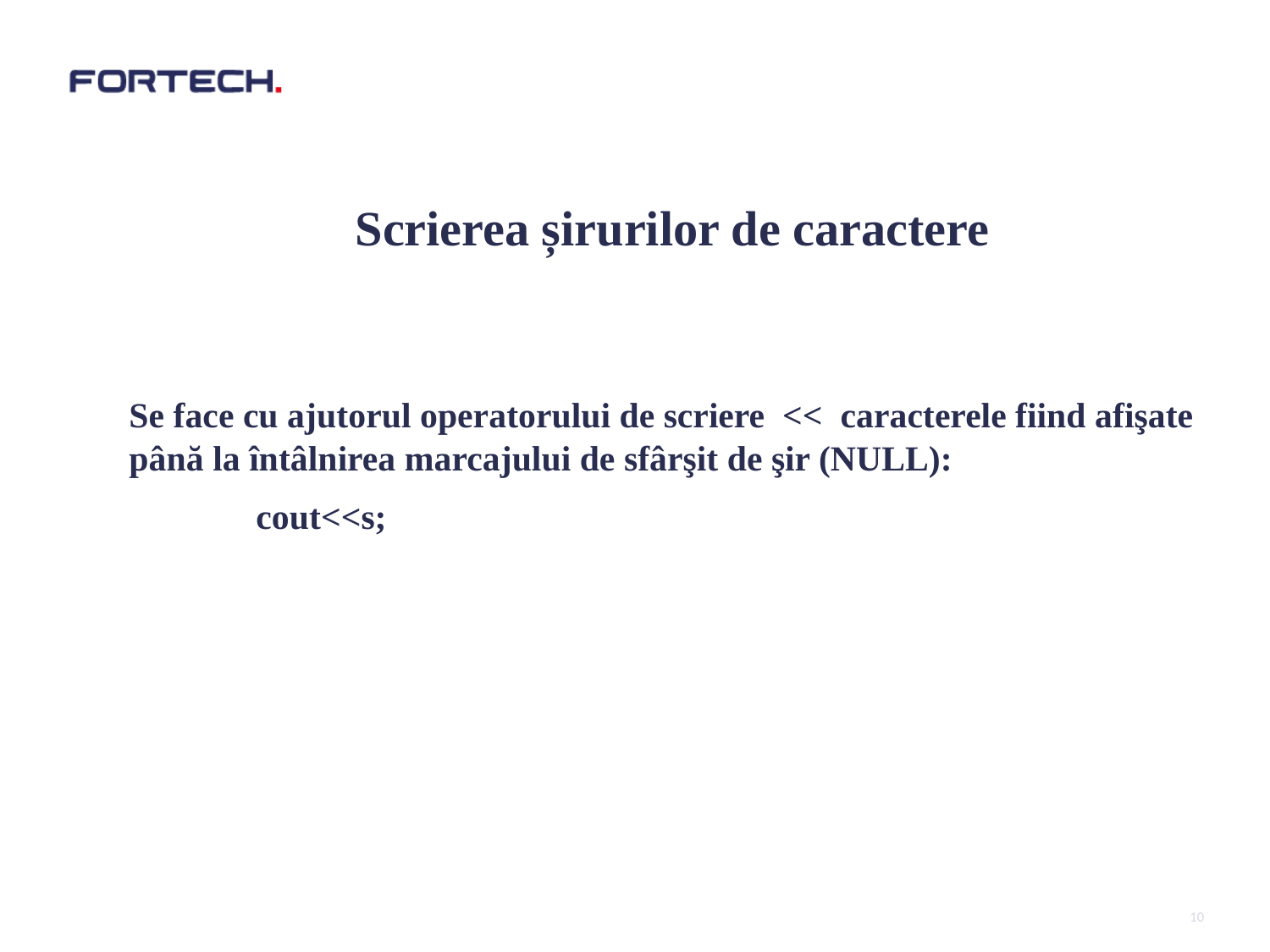

#
Scrierea șirurilor de caractere

Se face cu ajutorul operatorului de scriere  <<  caracterele fiind afişate până la întâlnirea marcajului de sfârşit de şir (NULL):
	cout<<s;
10